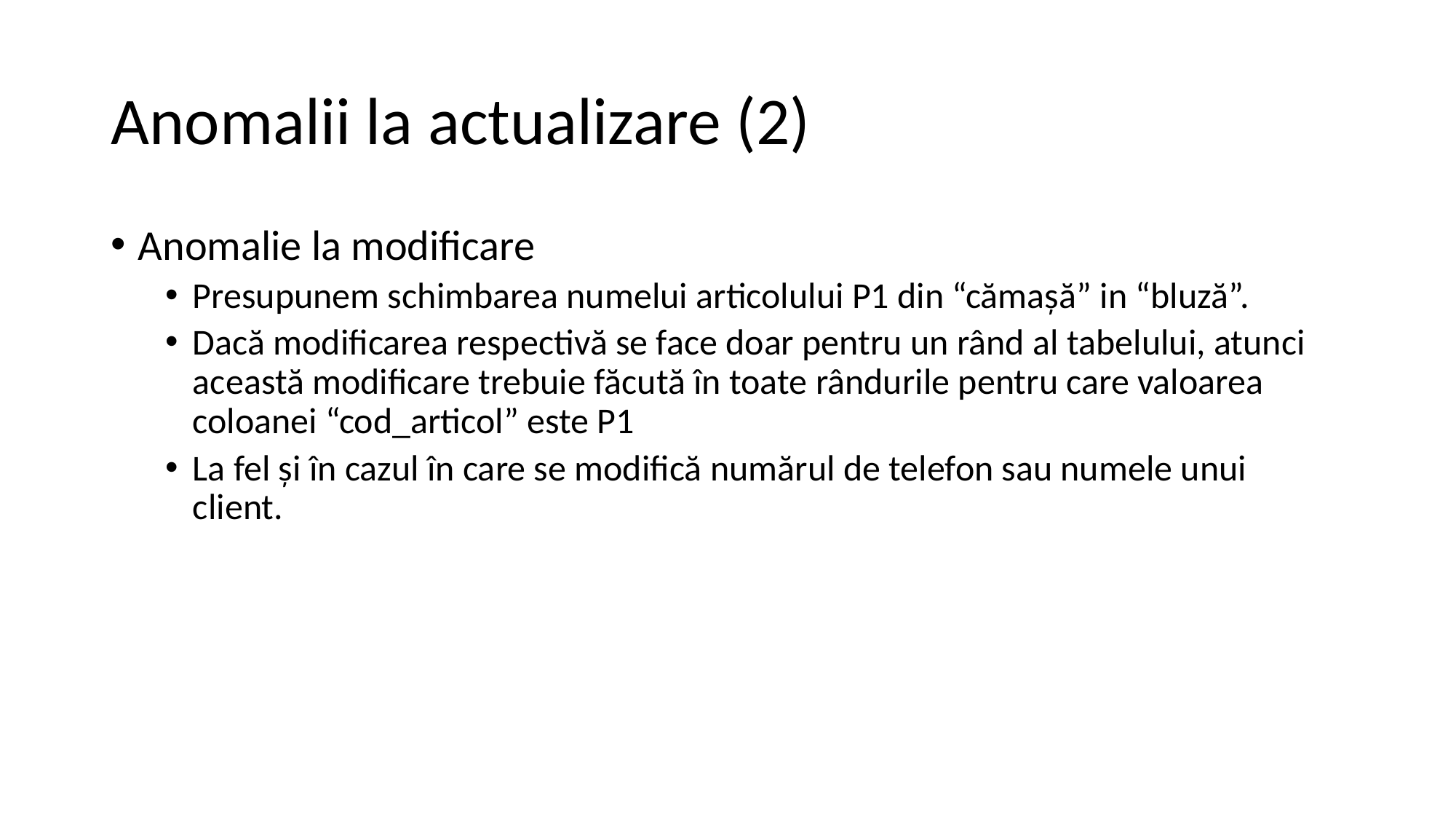

# Anomalii la actualizare (2)
Anomalie la modificare
Presupunem schimbarea numelui articolului P1 din “cămaşă” in “bluză”.
Dacă modificarea respectivă se face doar pentru un rând al tabelului, atunci această modificare trebuie făcută în toate rândurile pentru care valoarea coloanei “cod_articol” este P1
La fel şi în cazul în care se modifică numărul de telefon sau numele unui client.